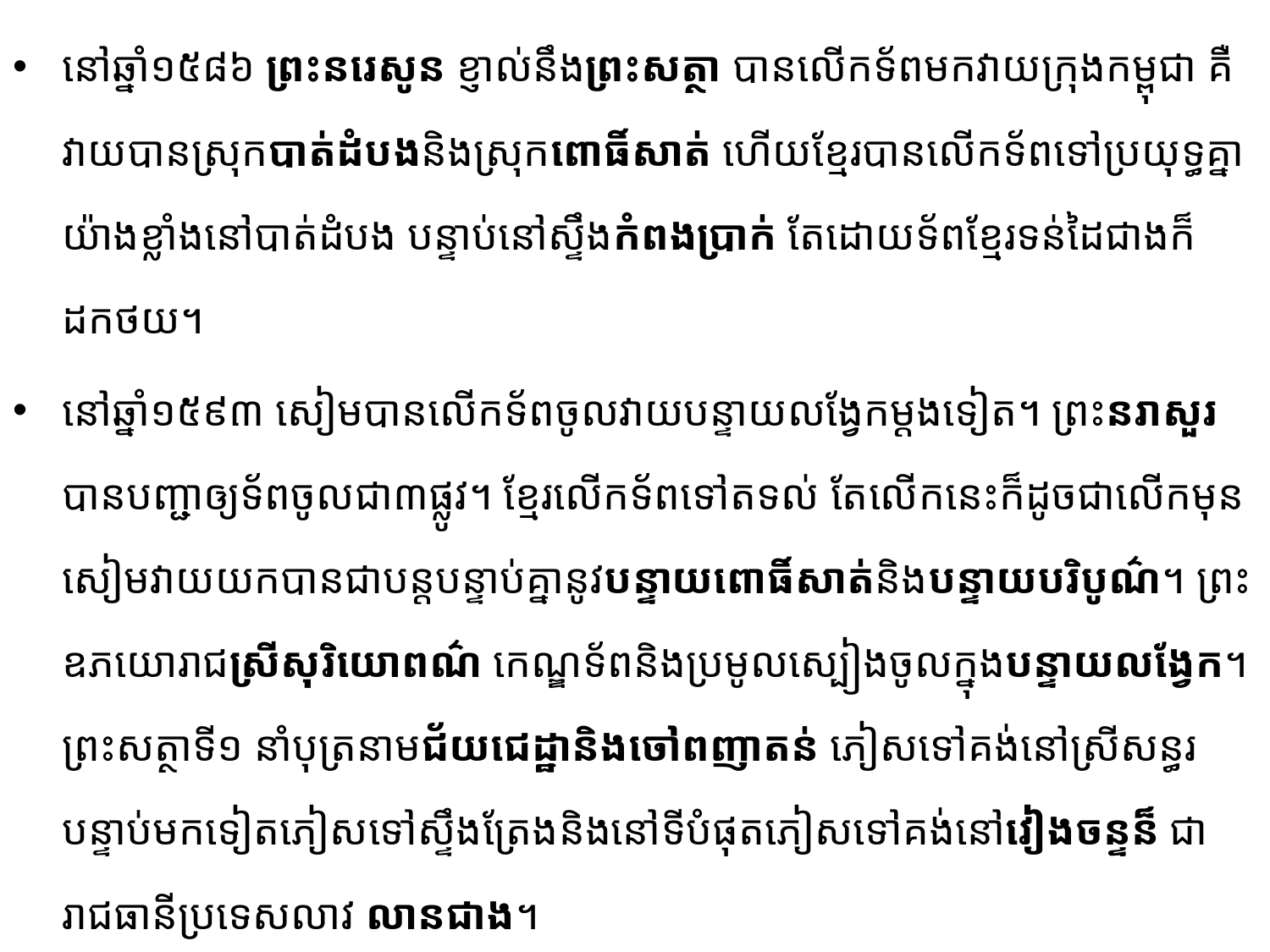

នៅឆ្នាំ១៥៨៦ ព្រះនរេសូន ខ្ញាល់​នឹង​​ព្រះសត្ថា បានលើកទ័ពមកវាយក្រុងកម្ពុជា គឺវាយបានស្រុកបាត់ដំបងនិងស្រុកពោធិ៍សាត់ ហើយខ្មែរ​បាន​លើក​ទ័ពទៅប្រយុទ្ធគ្នាយ៉ាងខ្លាំងនៅបាត់ដំបង បន្ទាប់នៅស្ទឹងកំពងប្រាក់ តែដោយទ័ពខ្មែរទន់ដៃជាងក៏​ដកថយ​។
នៅឆ្នាំ១៥៩៣ សៀមបានលើកទ័ពចូលវាយបន្ទាយលង្វែកម្ដងទៀត។ ព្រះនរាសួរ បានបញ្ជាឲ្យ​ទ័ពចូល​ជា៣ផ្លូវ។ ខ្មែរលើកទ័ពទៅតទល់ តែលើកនេះក៏ដូចជាលើកមុនសៀមវាយយកបានជាបន្តបន្ទាប់គ្នានូវបន្ទាយ​ពោធិ៍សាត់​និងបន្ទាយបរិបូណ៌។ ព្រះឧភយោរាជស្រីសុរិយោពណ៌ កេណ្ឌទ័ពនិងប្រមូលស្បៀងចូលក្នុងបន្ទាយ​លង្វែក។ ព្រះសត្ថាទី១ នាំបុត្រនាមជ័យជេដ្ឋានិងចៅពញាតន់ ភៀសទៅគង់នៅស្រីសន្ធរ បន្ទាប់មកទៀត​ភៀស​ទៅ​ស្ទឹងត្រែងនិងនៅទីបំផុតភៀសទៅគង់នៅវៀងចន្ទន៏ ជារាជធានីប្រទេសលាវ លានជាង។